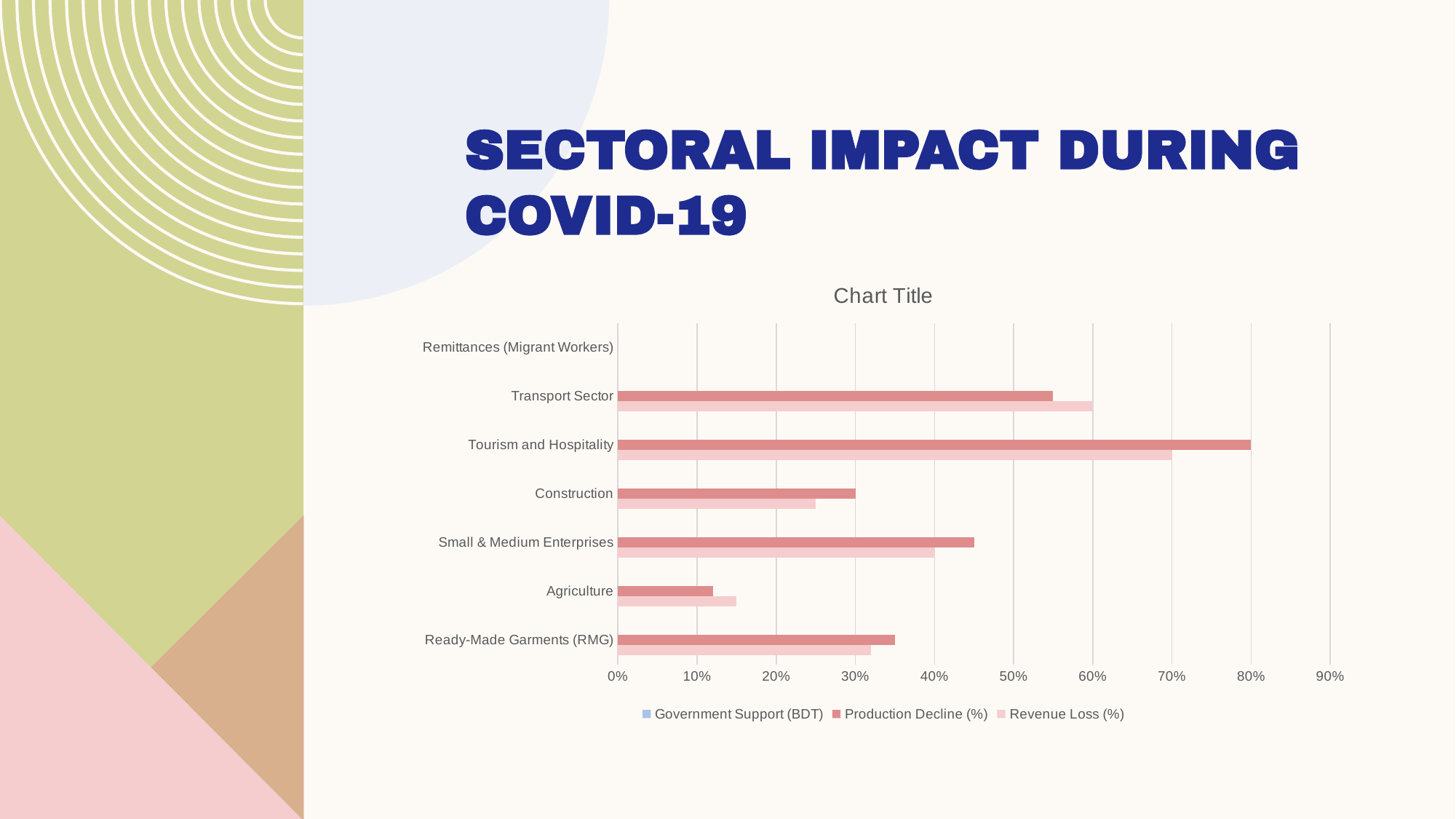

# Sectoral Impact During COVID-19

### Chart:

| Category | Revenue Loss (%) | Production Decline (%) | Government Support (BDT) |
|---|---|---|---|
| Ready-Made Garments (RMG) | 0.32 | 0.35 | 0.0 |
| Agriculture | 0.15 | 0.12 | 0.0 |
| Small & Medium Enterprises | 0.4 | 0.45 | 0.0 |
| Construction | 0.25 | 0.3 | 0.0 |
| Tourism and Hospitality | 0.7 | 0.8 | 0.0 |
| Transport Sector | 0.6 | 0.55 | 0.0 |
| Remittances (Migrant Workers) | 0.0 | 0.0 | 0.0 |